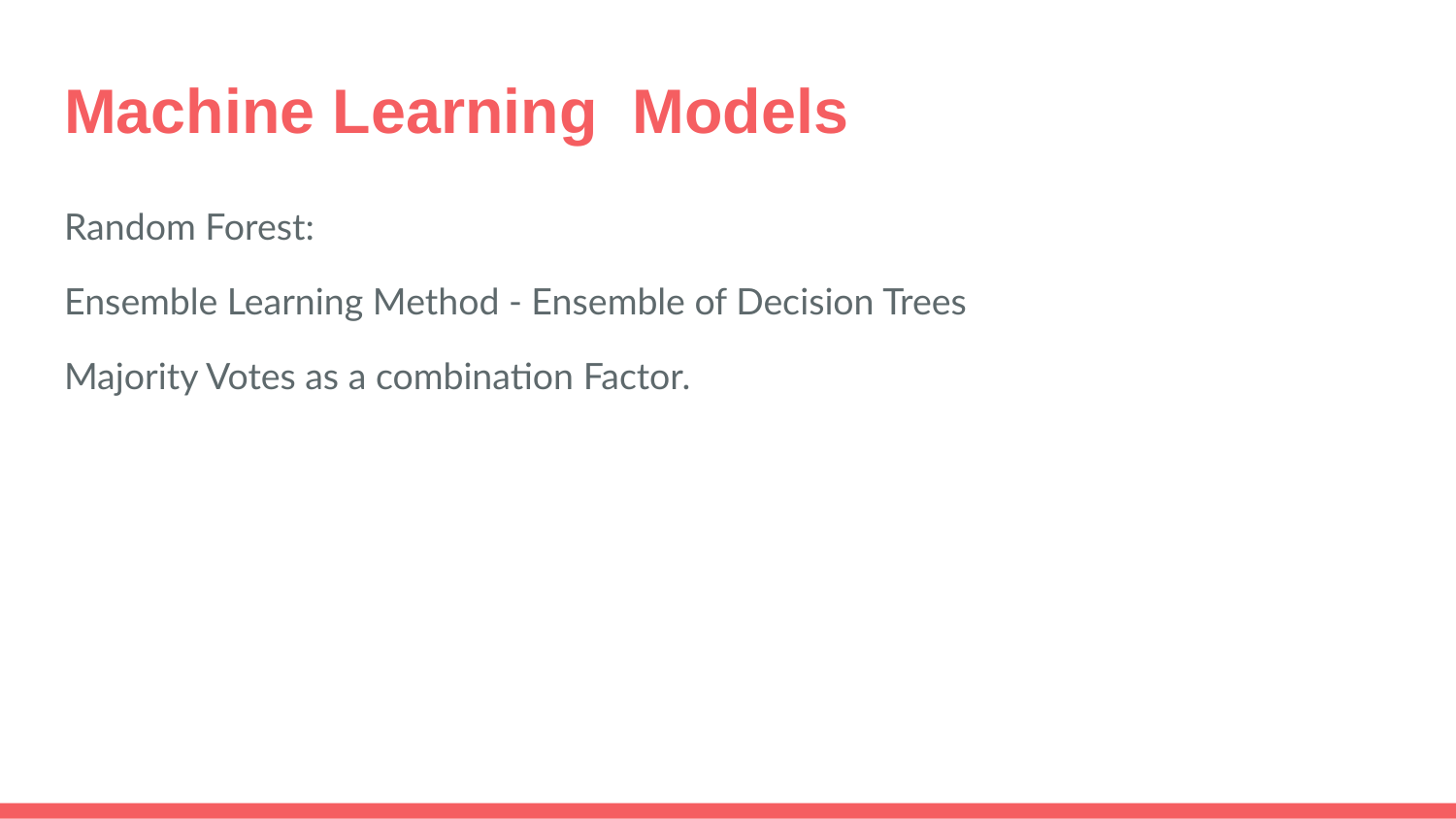

# Machine Learning  Models
Random Forest:
Ensemble Learning Method - Ensemble of Decision Trees
Majority Votes as a combination Factor.